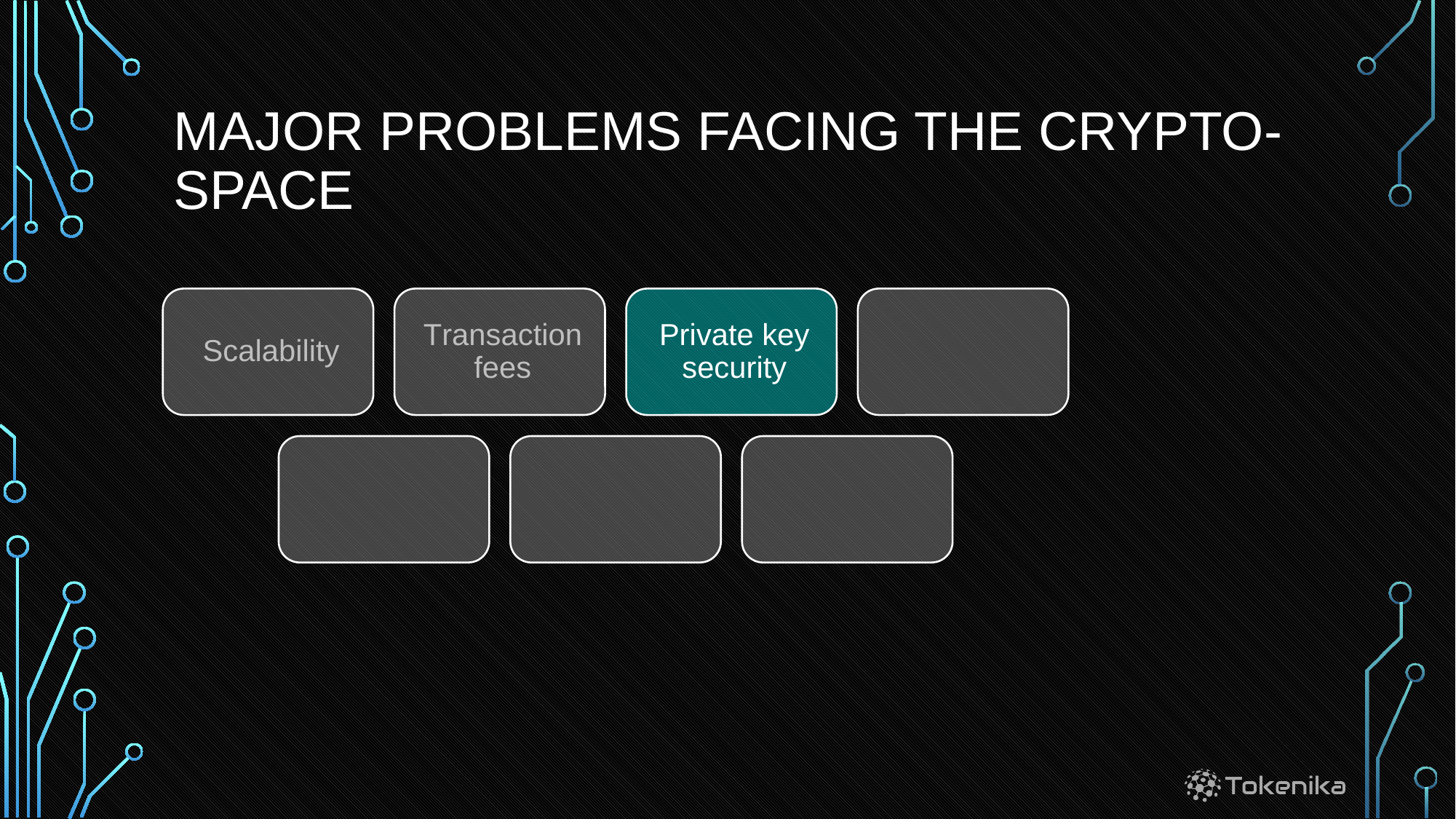

# Major problems facing the crypto-space
Scalability
Transaction fees
Private key security